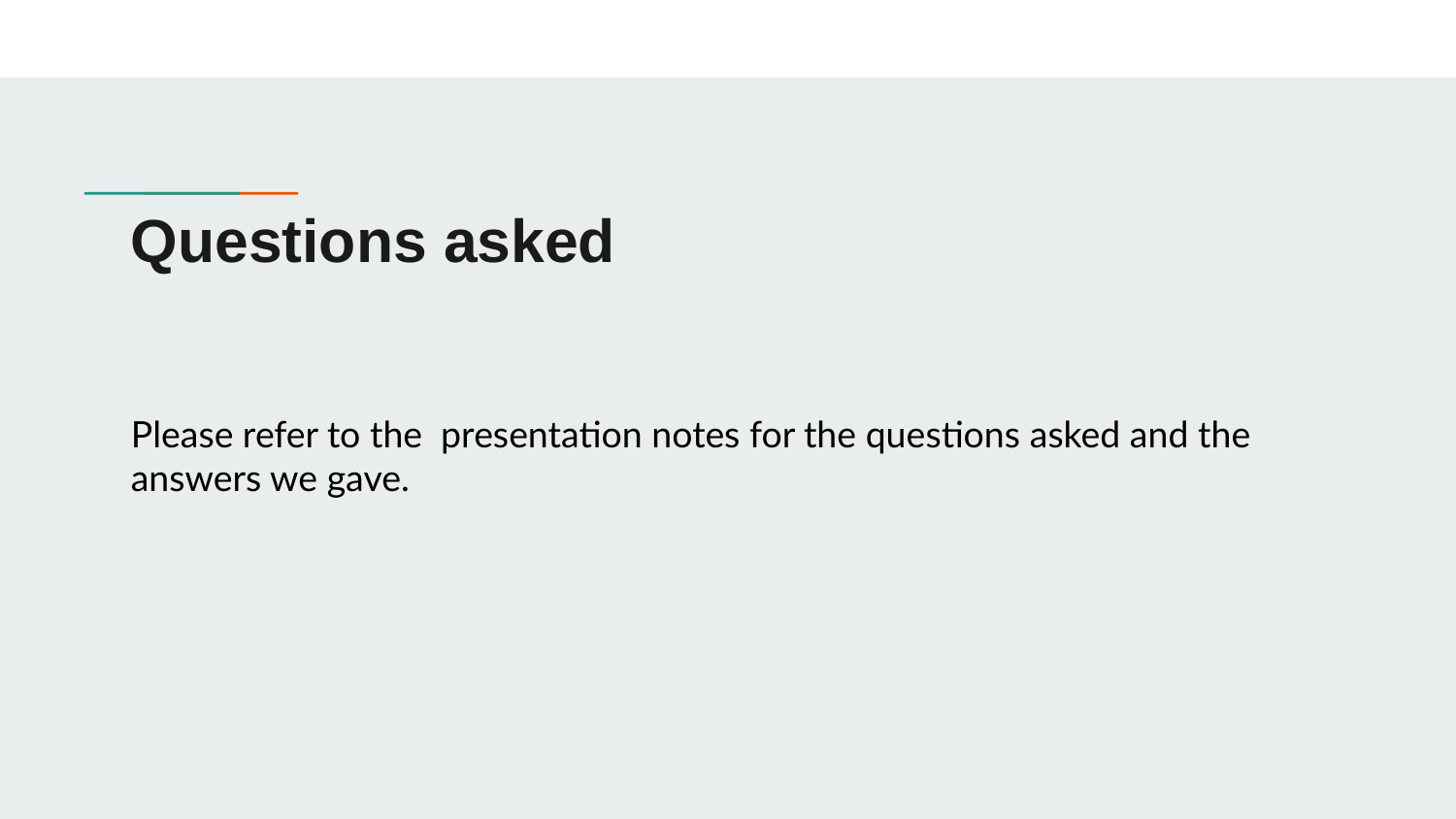

# Questions asked
Please refer to the  presentation notes for the questions asked and the answers we gave.